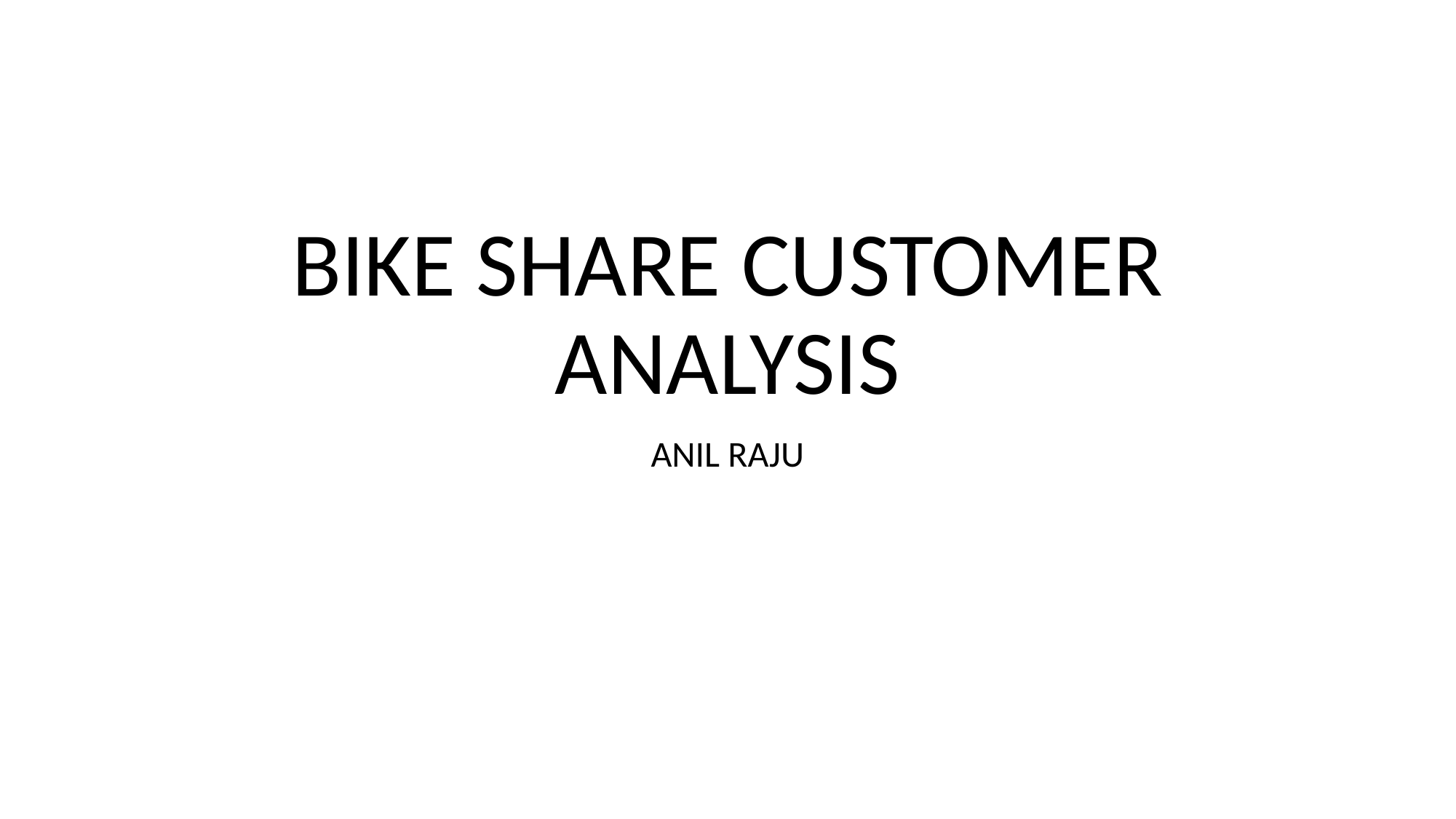

# BIKE SHARE CUSTOMER ANALYSIS
ANIL RAJU